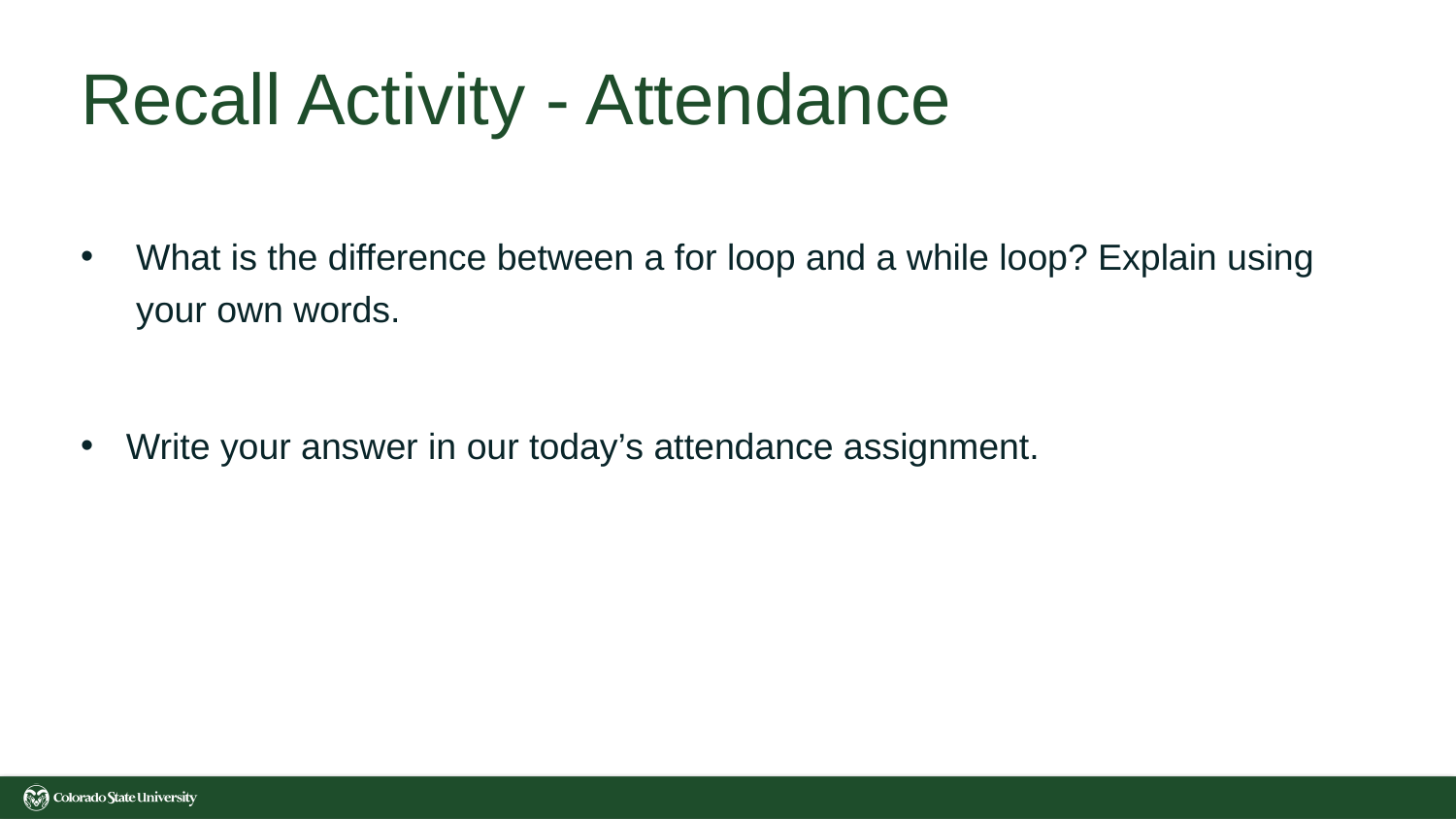

# Recall Activity - Attendance
What is the difference between a for loop and a while loop? Explain using your own words.

Write your answer in our today’s attendance assignment.